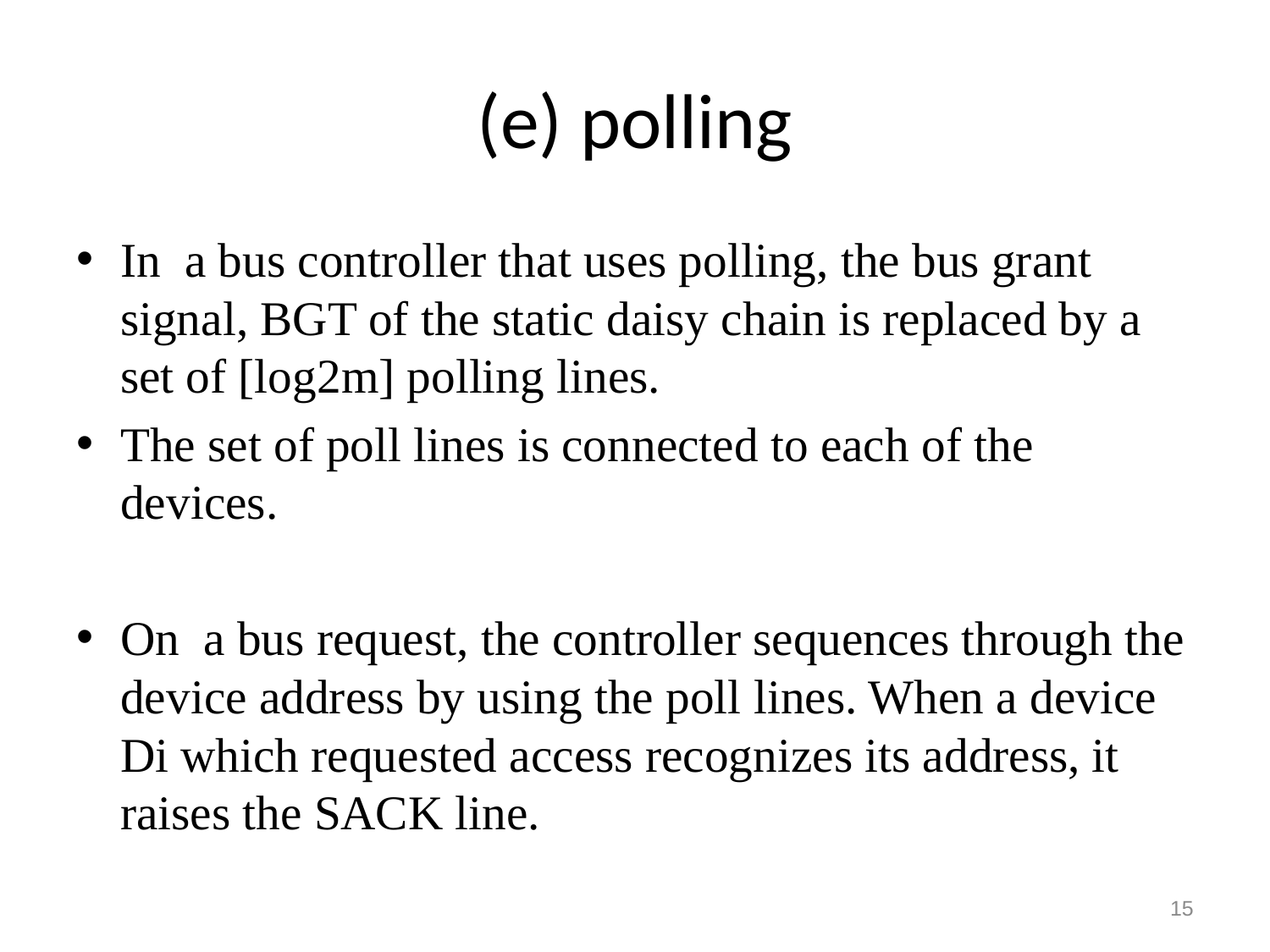

# (e) polling
In  a bus controller that uses polling, the bus grant signal, BGT of the static daisy chain is replaced by a set of [log2m] polling lines.
The set of poll lines is connected to each of the devices.

On  a bus request, the controller sequences through the device address by using the poll lines. When a device Di which requested access recognizes its address, it raises the SACK line.

15